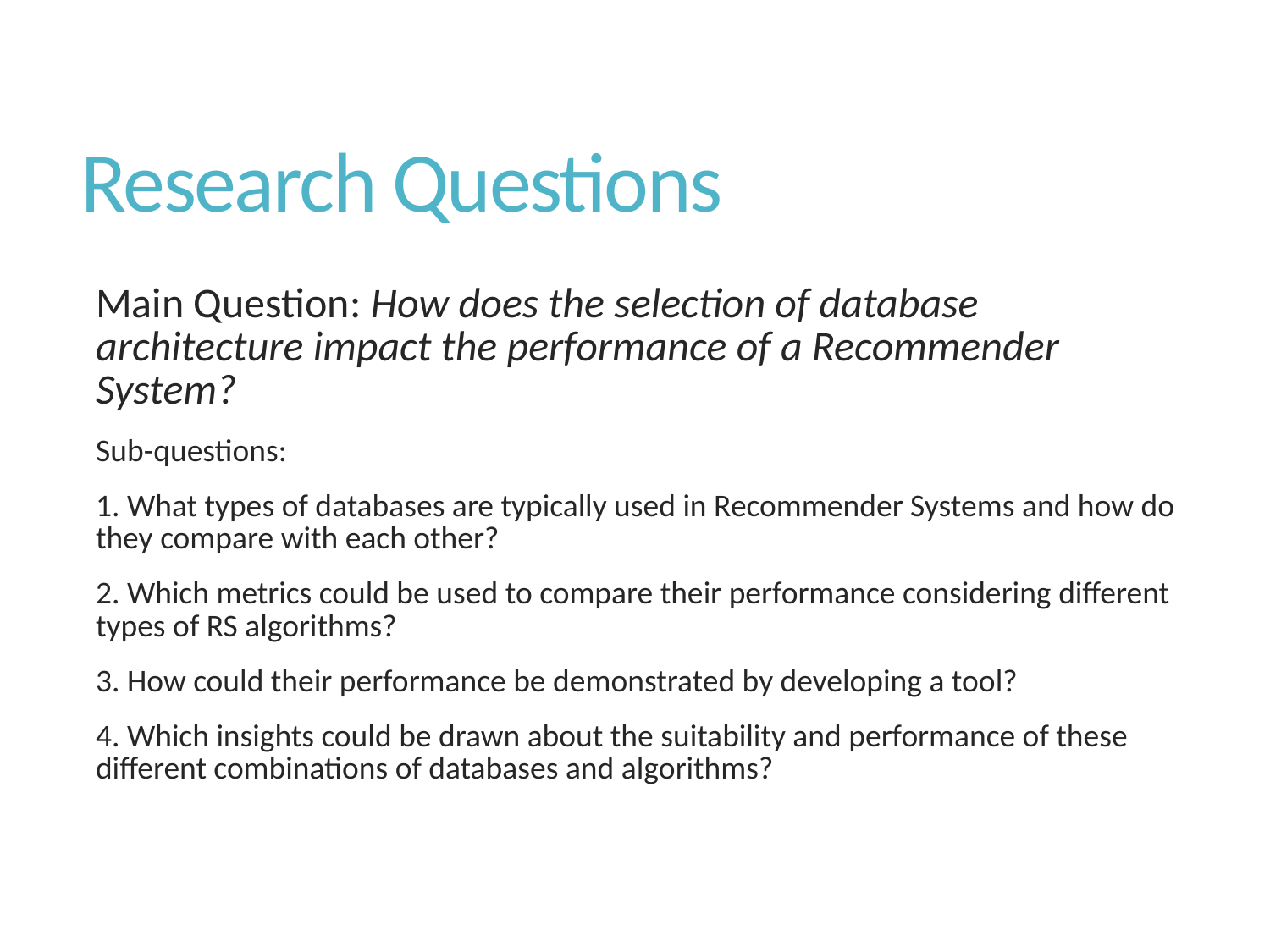

# Research Questions
Main Question: How does the selection of database architecture impact the performance of a Recommender System?
Sub-questions:
1. What types of databases are typically used in Recommender Systems and how do they compare with each other?
2. Which metrics could be used to compare their performance considering different types of RS algorithms?
3. How could their performance be demonstrated by developing a tool?
4. Which insights could be drawn about the suitability and performance of these different combinations of databases and algorithms?